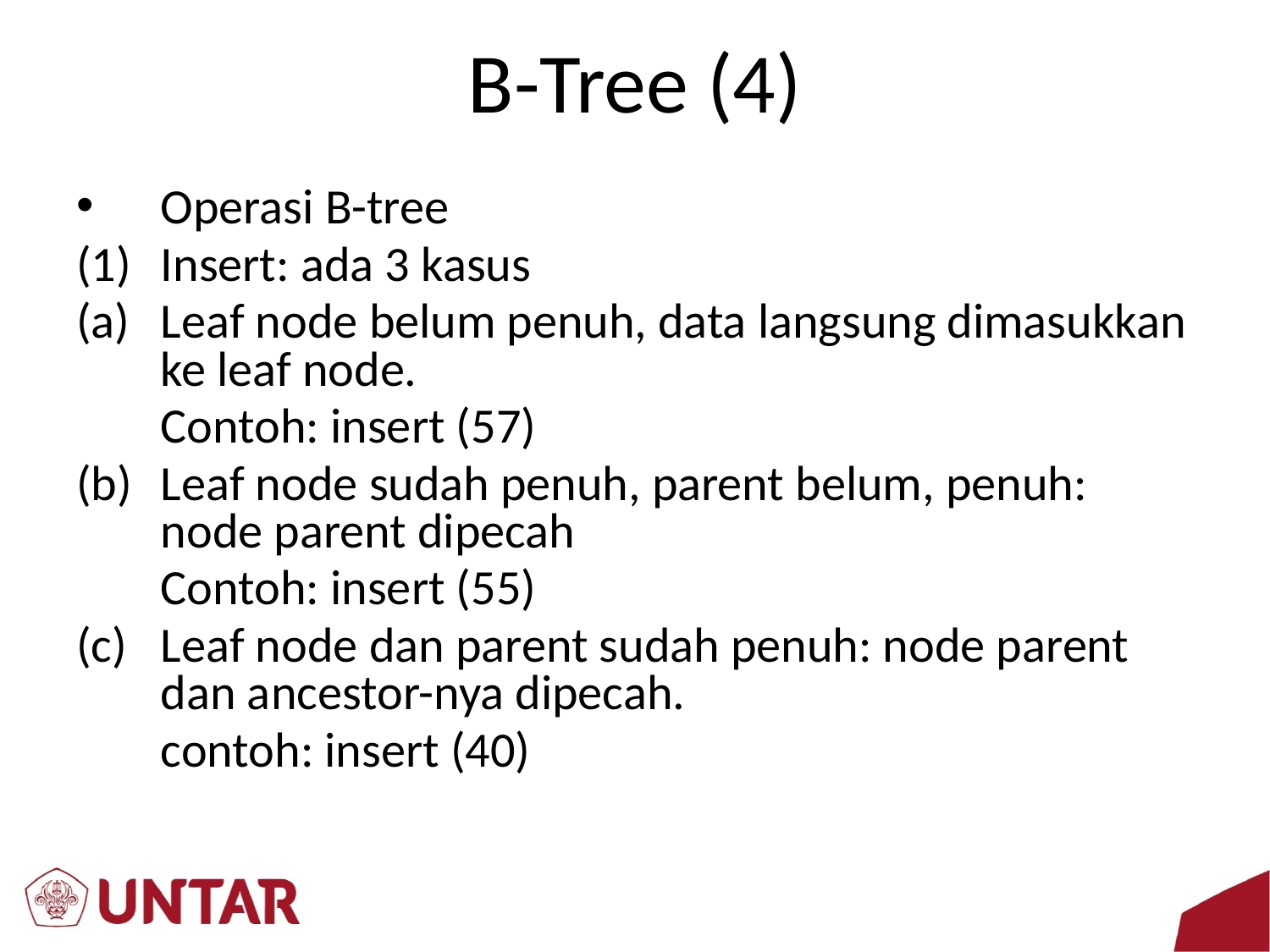

# B-Tree (4)
Operasi B-tree
Insert: ada 3 kasus
Leaf node belum penuh, data langsung dimasukkan ke leaf node.
	Contoh: insert (57)
Leaf node sudah penuh, parent belum, penuh: node parent dipecah
	Contoh: insert (55)
Leaf node dan parent sudah penuh: node parent dan ancestor-nya dipecah.
	contoh: insert (40)